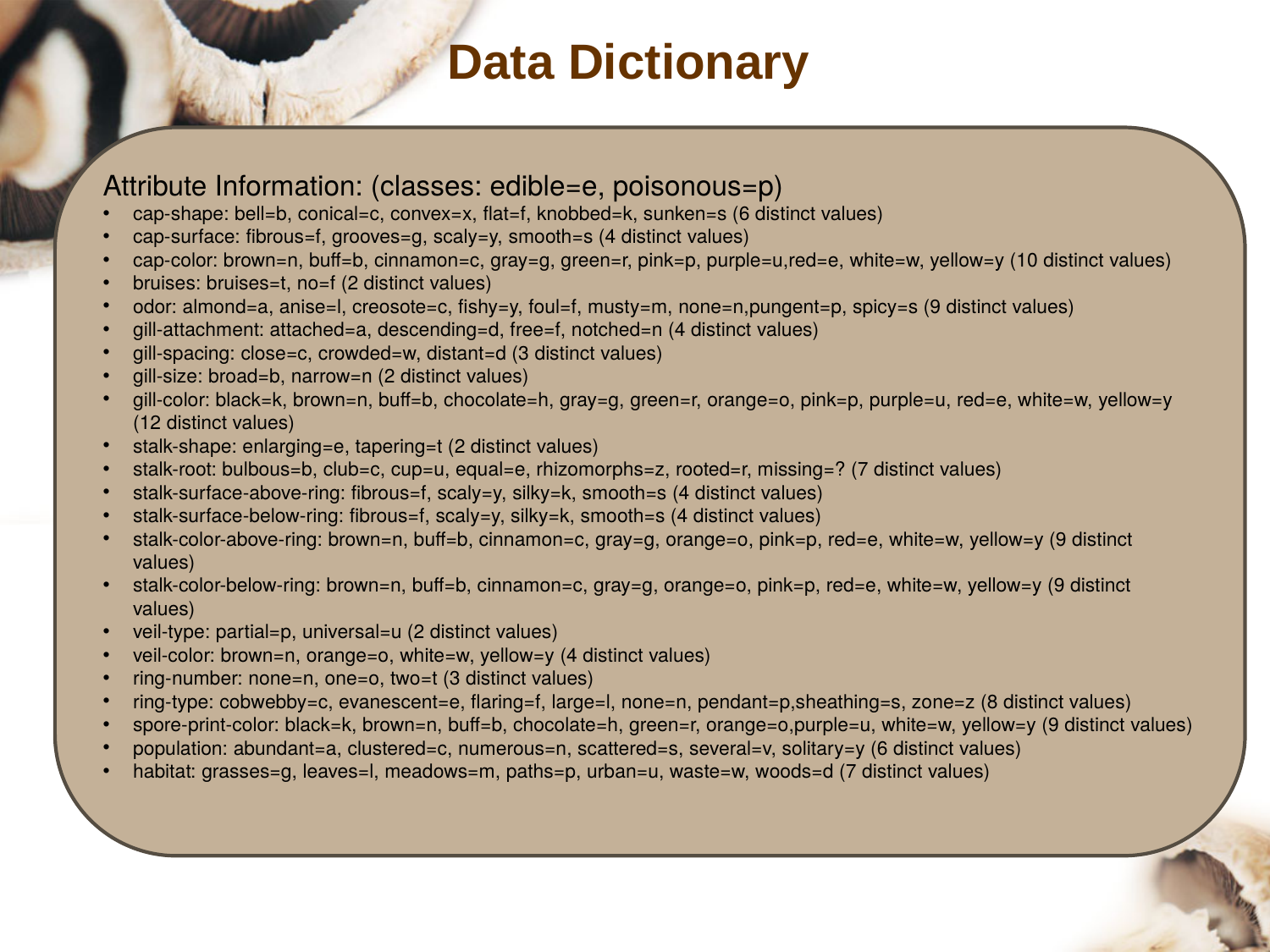

Data Dictionary
Attribute Information: (classes: edible=e, poisonous=p)
cap-shape: bell=b, conical=c, convex=x, flat=f, knobbed=k, sunken=s (6 distinct values)
cap-surface: fibrous=f, grooves=g, scaly=y, smooth=s (4 distinct values)
cap-color: brown=n, buff=b, cinnamon=c, gray=g, green=r, pink=p, purple=u,red=e, white=w, yellow=y (10 distinct values)
bruises: bruises=t, no=f (2 distinct values)
odor: almond=a, anise=l, creosote=c, fishy=y, foul=f, musty=m, none=n,pungent=p, spicy=s (9 distinct values)
gill-attachment: attached=a, descending=d, free=f, notched=n (4 distinct values)
gill-spacing: close=c, crowded=w, distant=d (3 distinct values)
gill-size: broad=b, narrow=n (2 distinct values)
gill-color: black=k, brown=n, buff=b, chocolate=h, gray=g, green=r, orange=o, pink=p, purple=u, red=e, white=w, yellow=y (12 distinct values)
stalk-shape: enlarging=e, tapering=t (2 distinct values)
stalk-root: bulbous=b, club=c, cup=u, equal=e, rhizomorphs=z, rooted=r, missing=? (7 distinct values)
stalk-surface-above-ring: fibrous=f, scaly=y, silky=k, smooth=s (4 distinct values)
stalk-surface-below-ring: fibrous=f, scaly=y, silky=k, smooth=s (4 distinct values)
stalk-color-above-ring: brown=n, buff=b, cinnamon=c, gray=g, orange=o, pink=p, red=e, white=w, yellow=y (9 distinct values)
stalk-color-below-ring: brown=n, buff=b, cinnamon=c, gray=g, orange=o, pink=p, red=e, white=w, yellow=y (9 distinct values)
veil-type: partial=p, universal=u (2 distinct values)
veil-color: brown=n, orange=o, white=w, yellow=y (4 distinct values)
ring-number: none=n, one=o, two=t (3 distinct values)
ring-type: cobwebby=c, evanescent=e, flaring=f, large=l, none=n, pendant=p,sheathing=s, zone=z (8 distinct values)
spore-print-color: black=k, brown=n, buff=b, chocolate=h, green=r, orange=o,purple=u, white=w, yellow=y (9 distinct values)
population: abundant=a, clustered=c, numerous=n, scattered=s, several=v, solitary=y (6 distinct values)
habitat: grasses=g, leaves=l, meadows=m, paths=p, urban=u, waste=w, woods=d (7 distinct values)